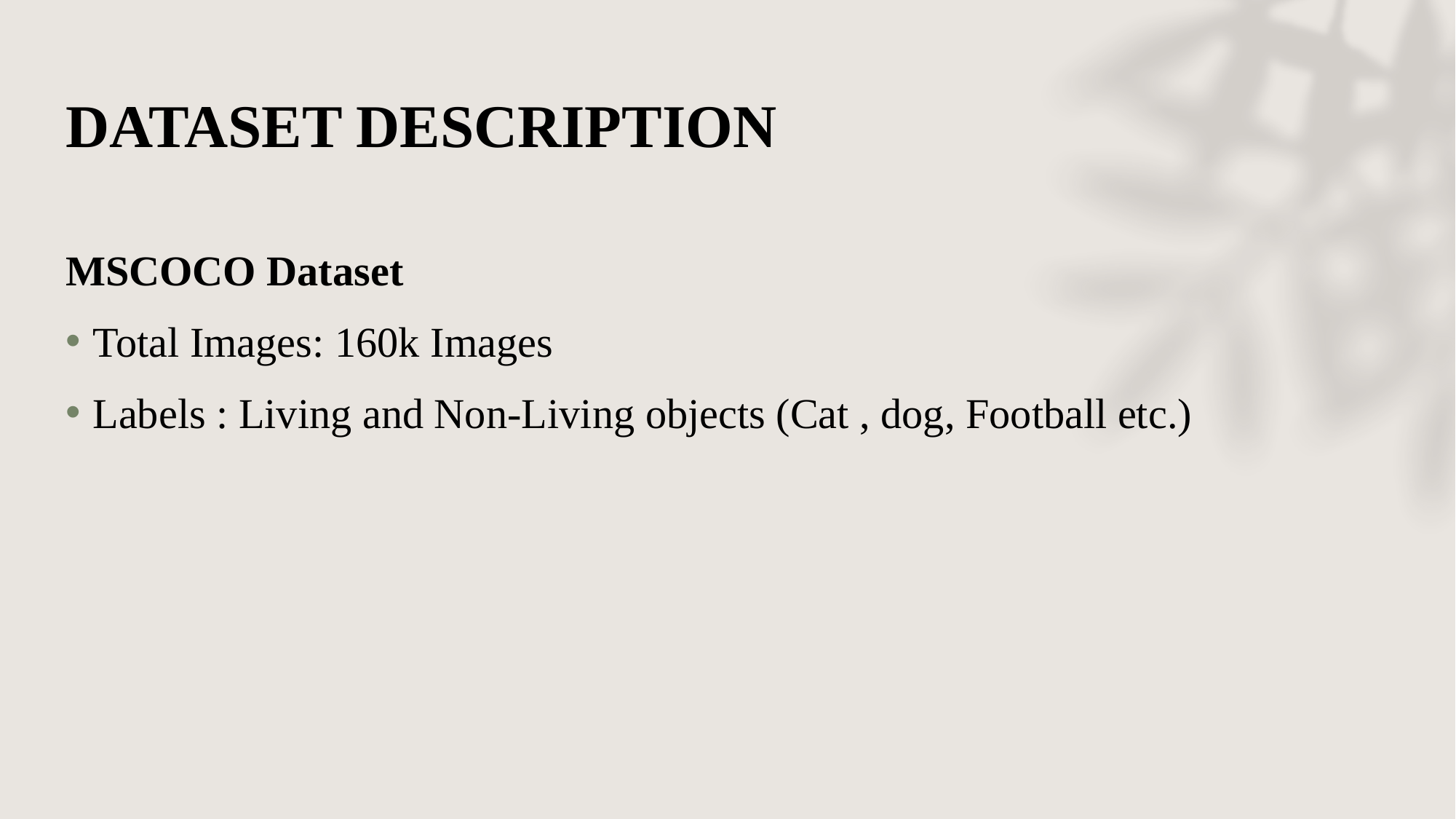

# DATASET DESCRIPTION
MSCOCO Dataset
Total Images: 160k Images
Labels : Living and Non-Living objects (Cat , dog, Football etc.)